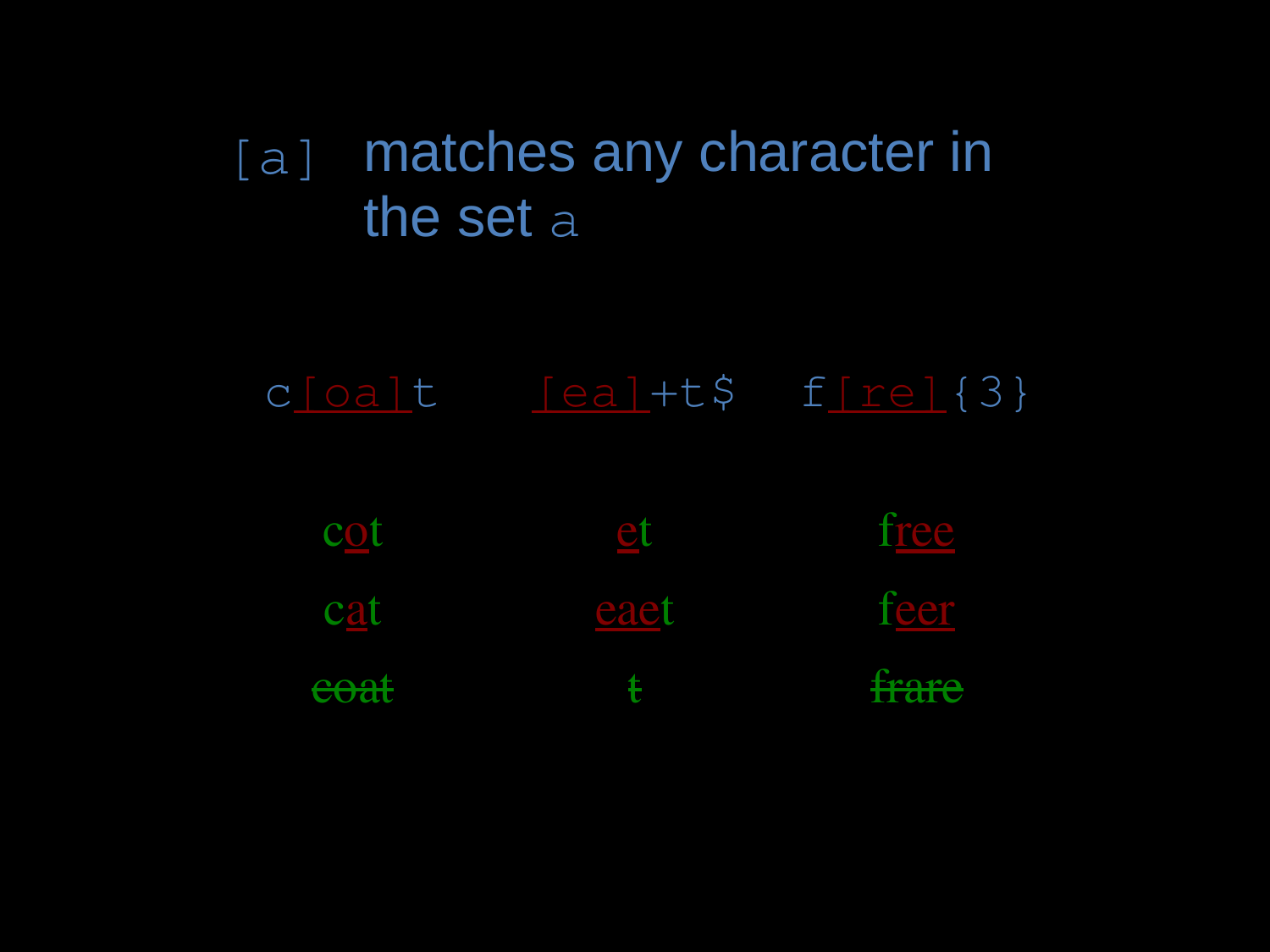

| [a] | matches any character in the set a |
| --- | --- |
| c[oa]t | [ea]+t$ | f[re]{3} |
| --- | --- | --- |
|  |  |  |
| cot | et | free |
| cat | eaet | feer |
| coat | t | frare |